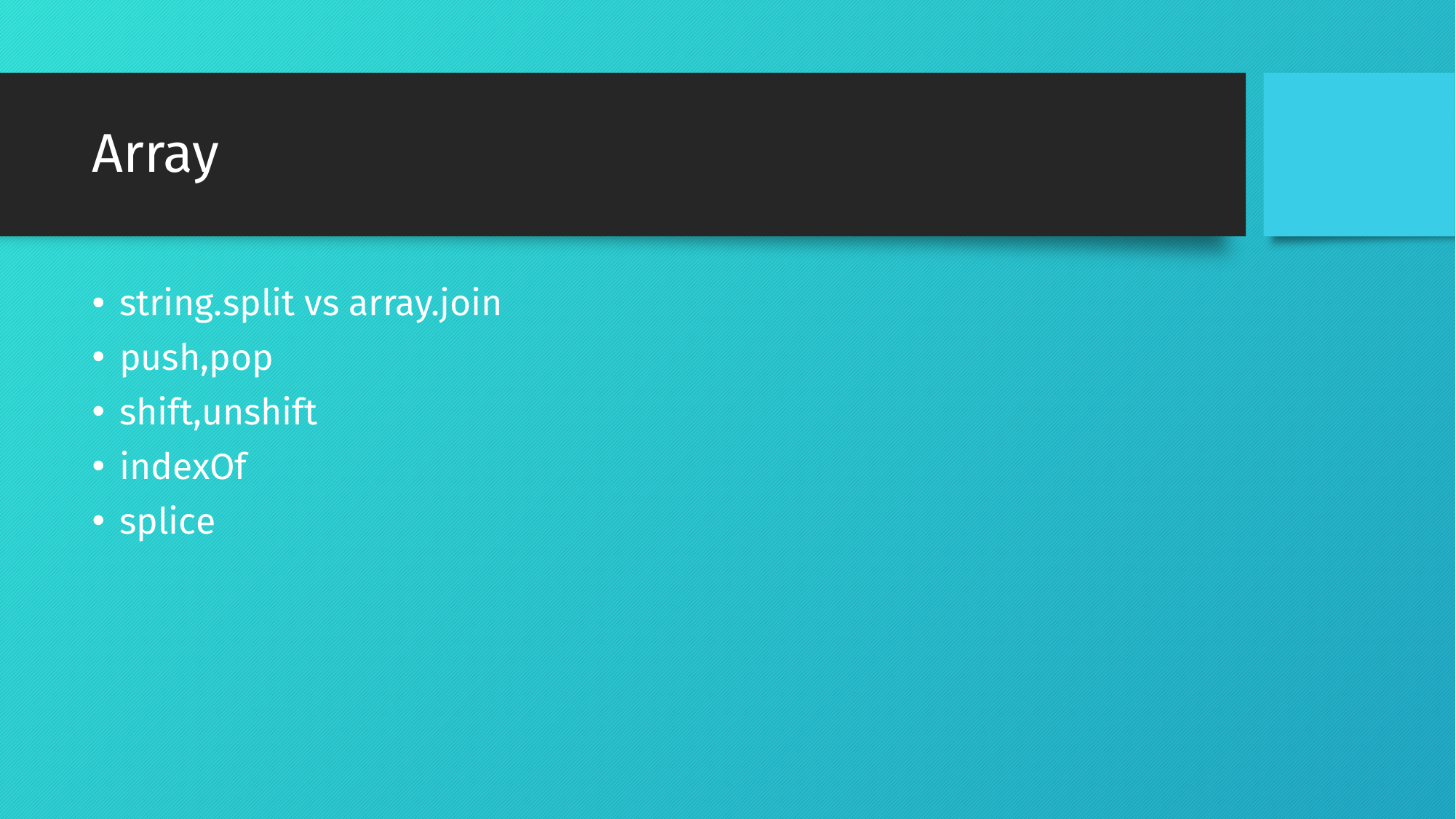

# Array
string.split vs array.join
push,pop
shift,unshift
indexOf
splice